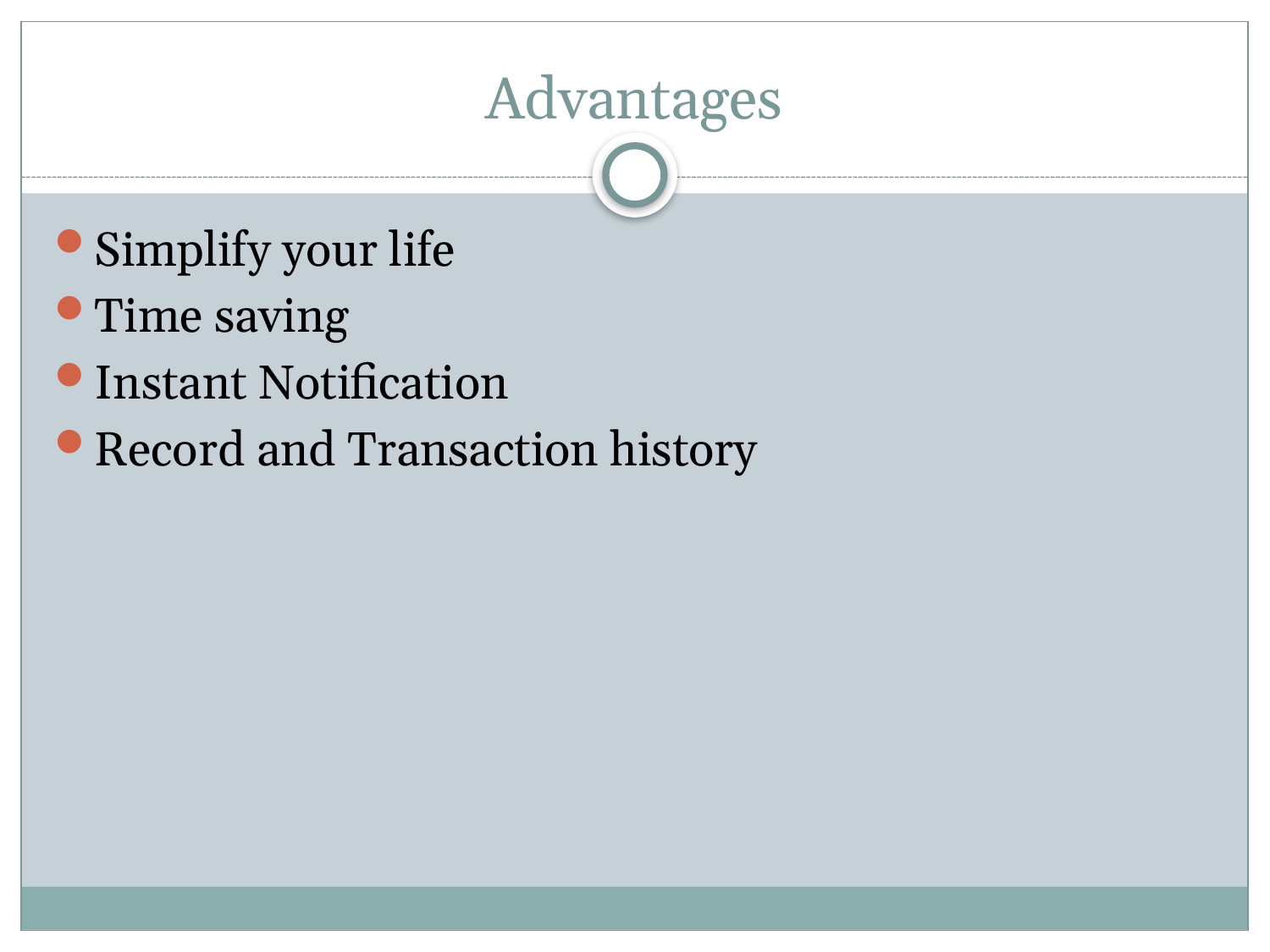

# Advantages
Simplify your life
Time saving
Instant Notification
Record and Transaction history